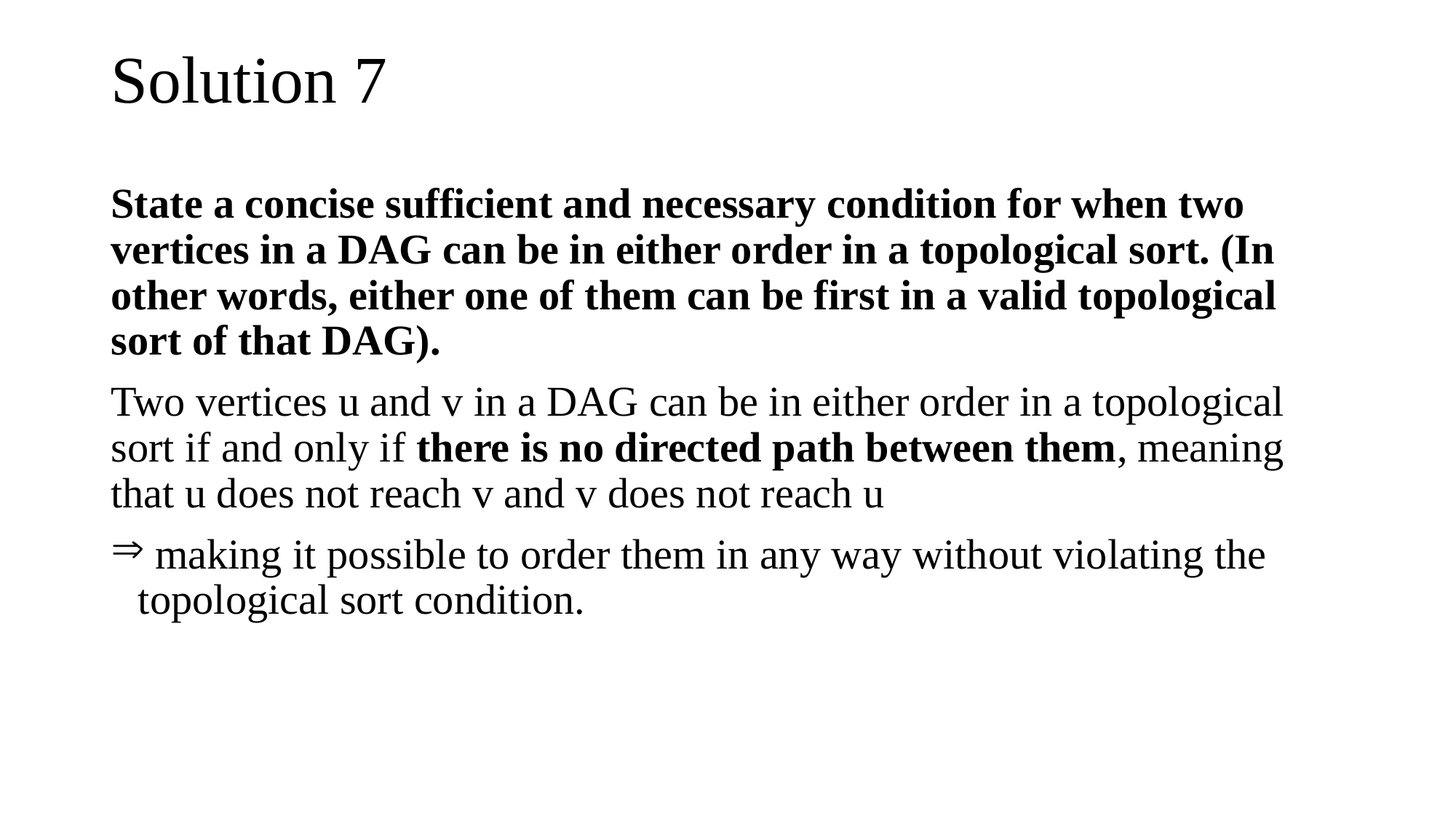

# Solution 7
State a concise sufficient and necessary condition for when two vertices in a DAG can be in either order in a topological sort. (In other words, either one of them can be first in a valid topological sort of that DAG).
Two vertices u and v in a DAG can be in either order in a topological sort if and only if there is no directed path between them, meaning that u does not reach v and v does not reach u
 making it possible to order them in any way without violating the topological sort condition.